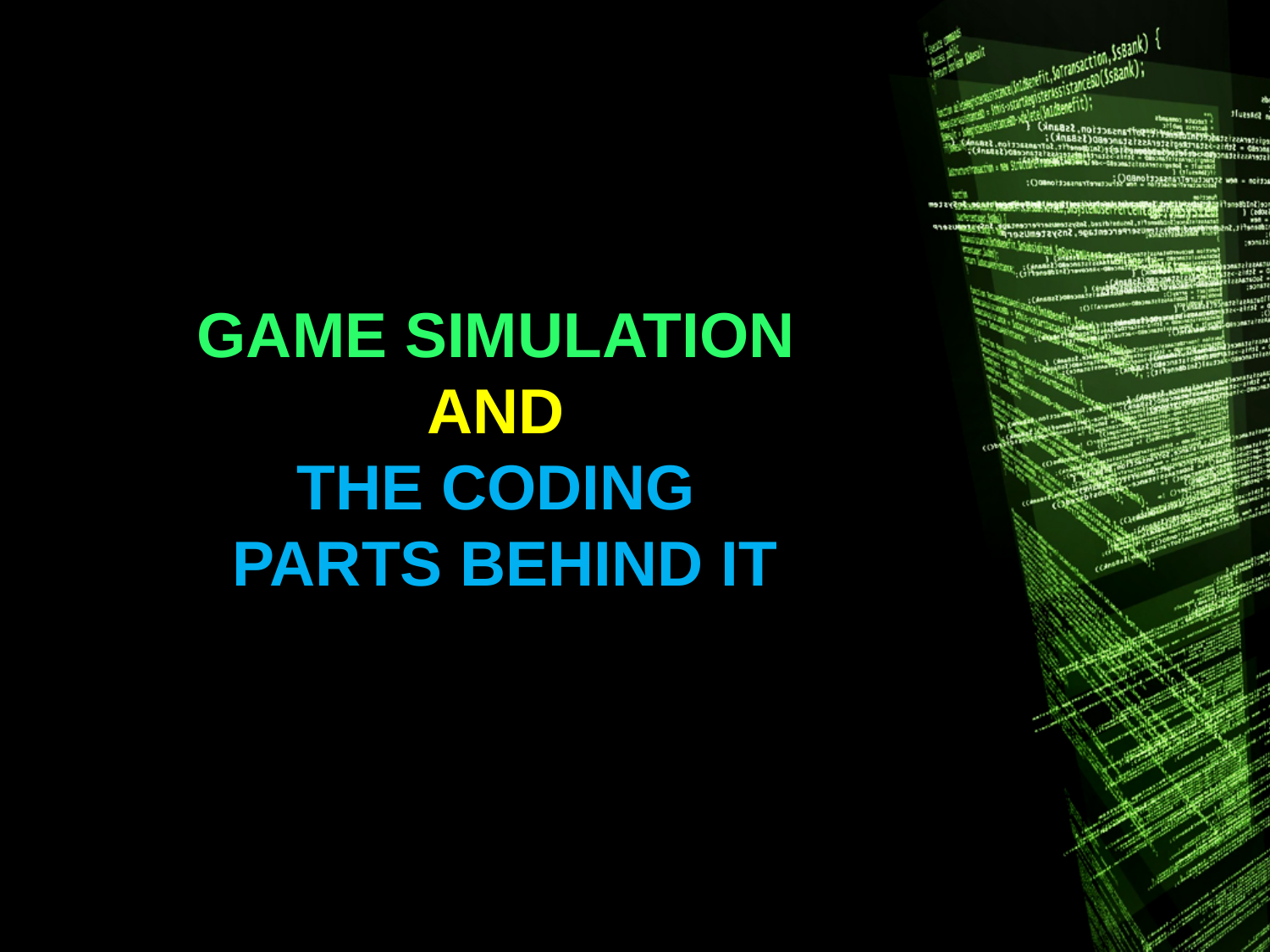

# GAME SIMULATION AND THE CODING PARTS BEHIND IT